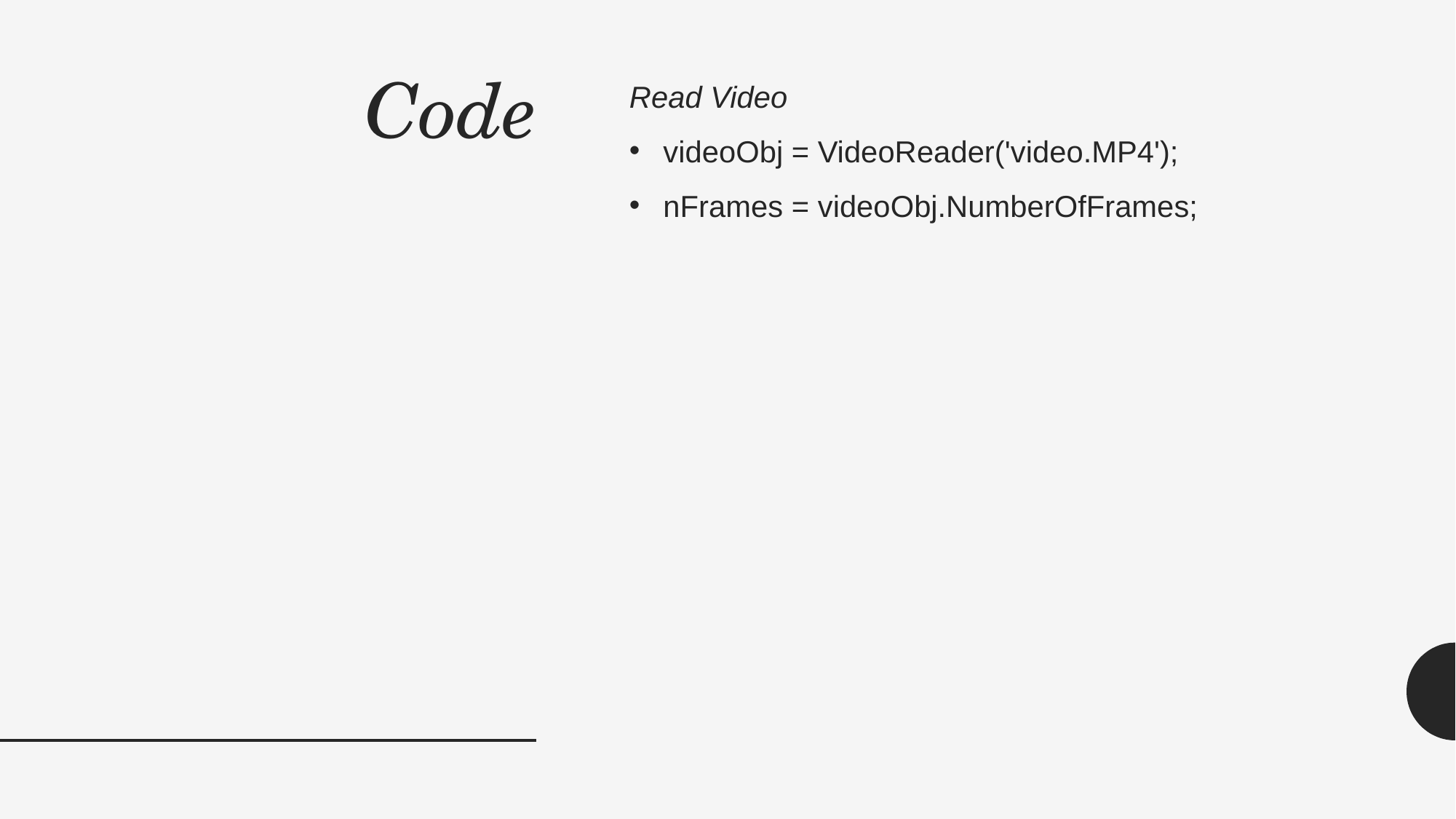

# Code
Read Video
videoObj = VideoReader('video.MP4');
nFrames = videoObj.NumberOfFrames;